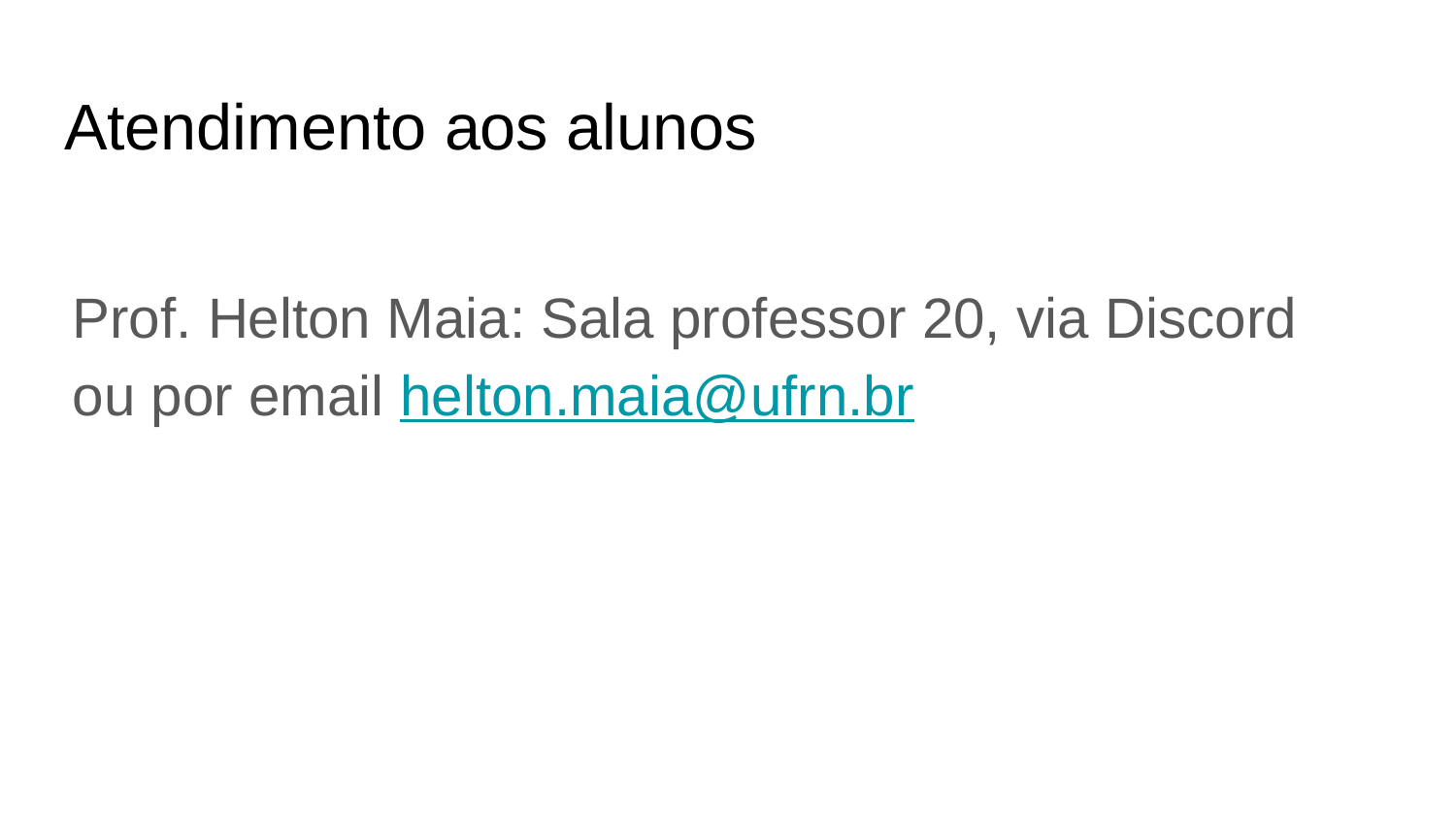

# Atendimento aos alunos
Prof. Helton Maia: Sala professor 20, via Discord ou por email helton.maia@ufrn.br